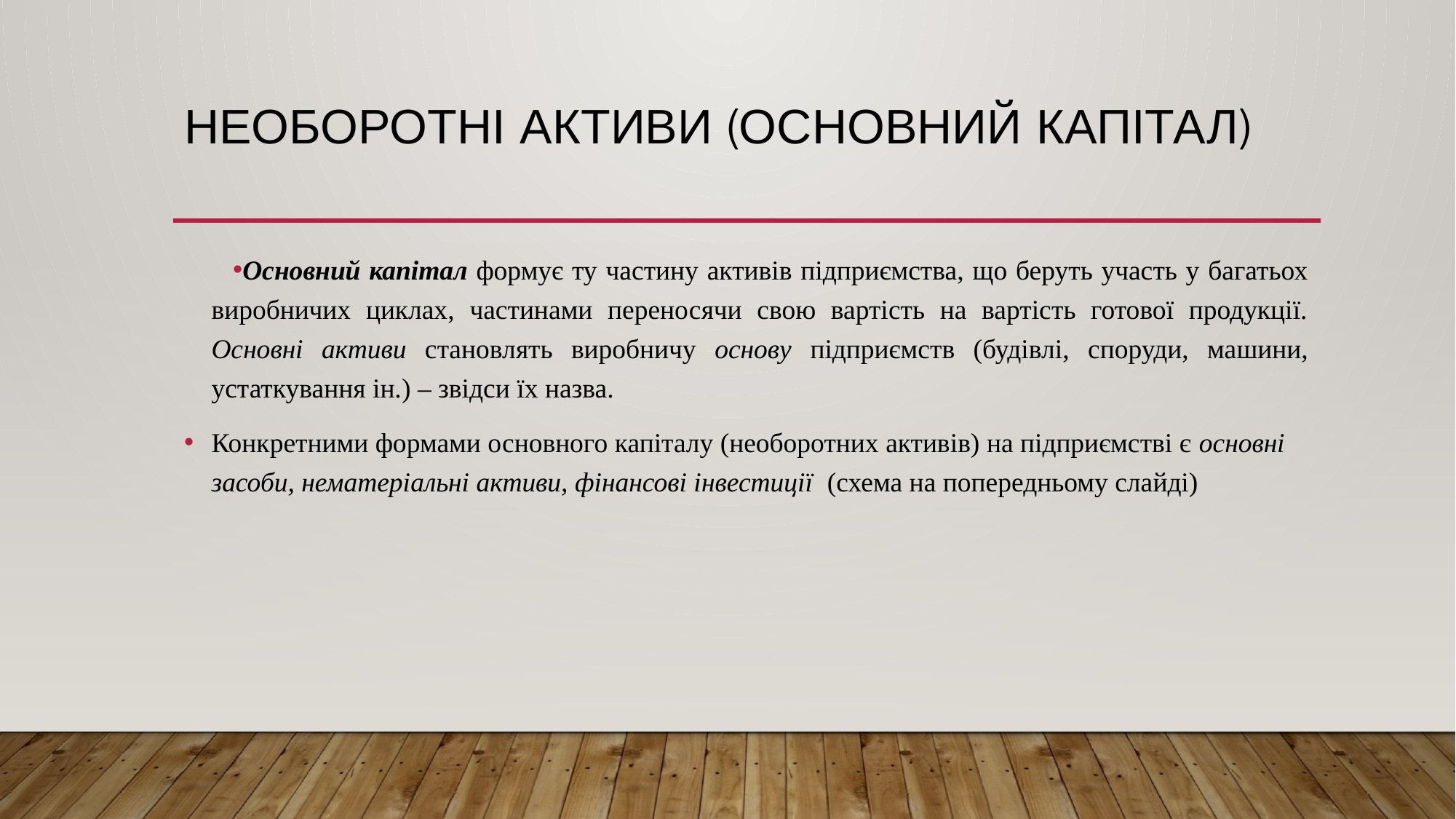

# Необоротні активи (Основний капітал)
Основний капітал формує ту частину активів підприємства, що беруть участь у багатьох виробничих циклах, частинами переносячи свою вартість на вартість готової продукції. Основні активи становлять виробничу основу підприємств (будівлі, споруди, машини, устаткування ін.) – звідси їх назва.
Конкретними формами основного капіталу (необоротних активів) на підприємстві є основні засоби, нематеріальні активи, фінансові інвестиції  (схема на попередньому слайді)